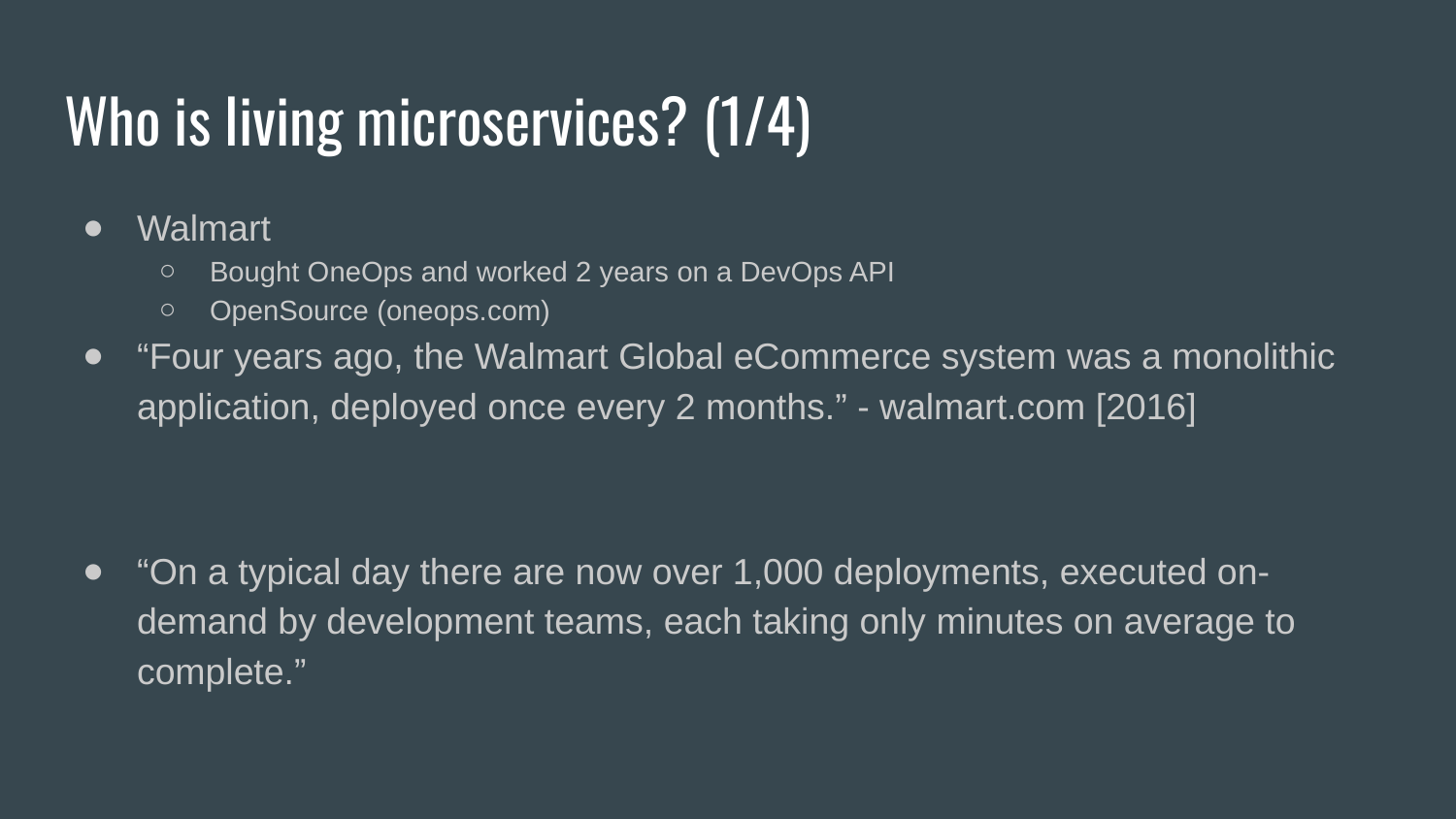

# Who is living microservices? (1/4)
Walmart
Bought OneOps and worked 2 years on a DevOps API
OpenSource (oneops.com)
“Four years ago, the Walmart Global eCommerce system was a monolithic application, deployed once every 2 months.” - walmart.com [2016]

“On a typical day there are now over 1,000 deployments, executed on-demand by development teams, each taking only minutes on average to complete.”